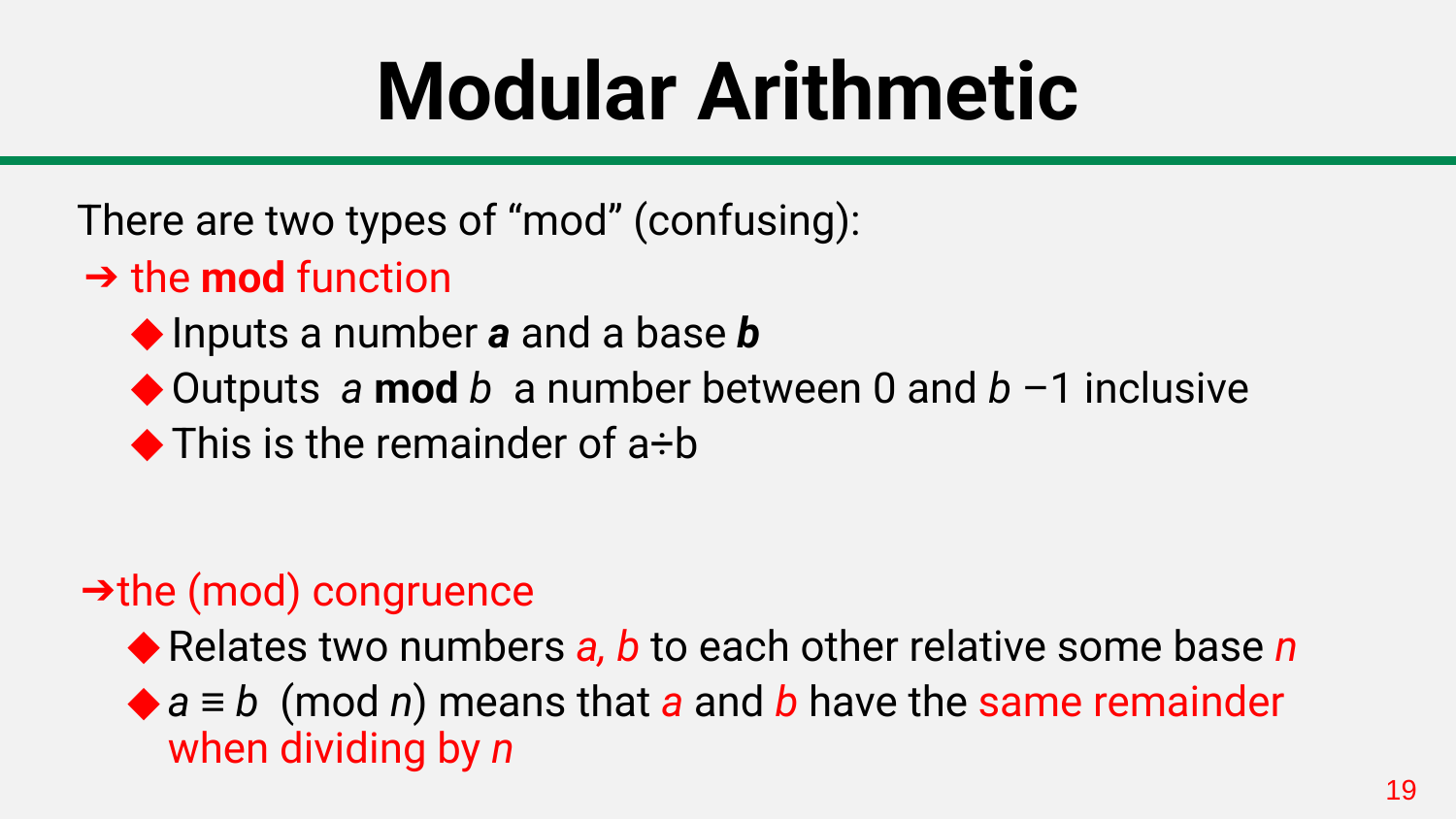

# Modular Arithmetic
There are two types of “mod” (confusing):
 the mod function
Inputs a number a and a base b
Outputs  a mod b  a number between 0 and b –1 inclusive
This is the remainder of a÷b

the (mod) congruence
Relates two numbers a, b to each other relative some base n
a ≡ b  (mod n) means that a and b have the same remainder when dividing by n